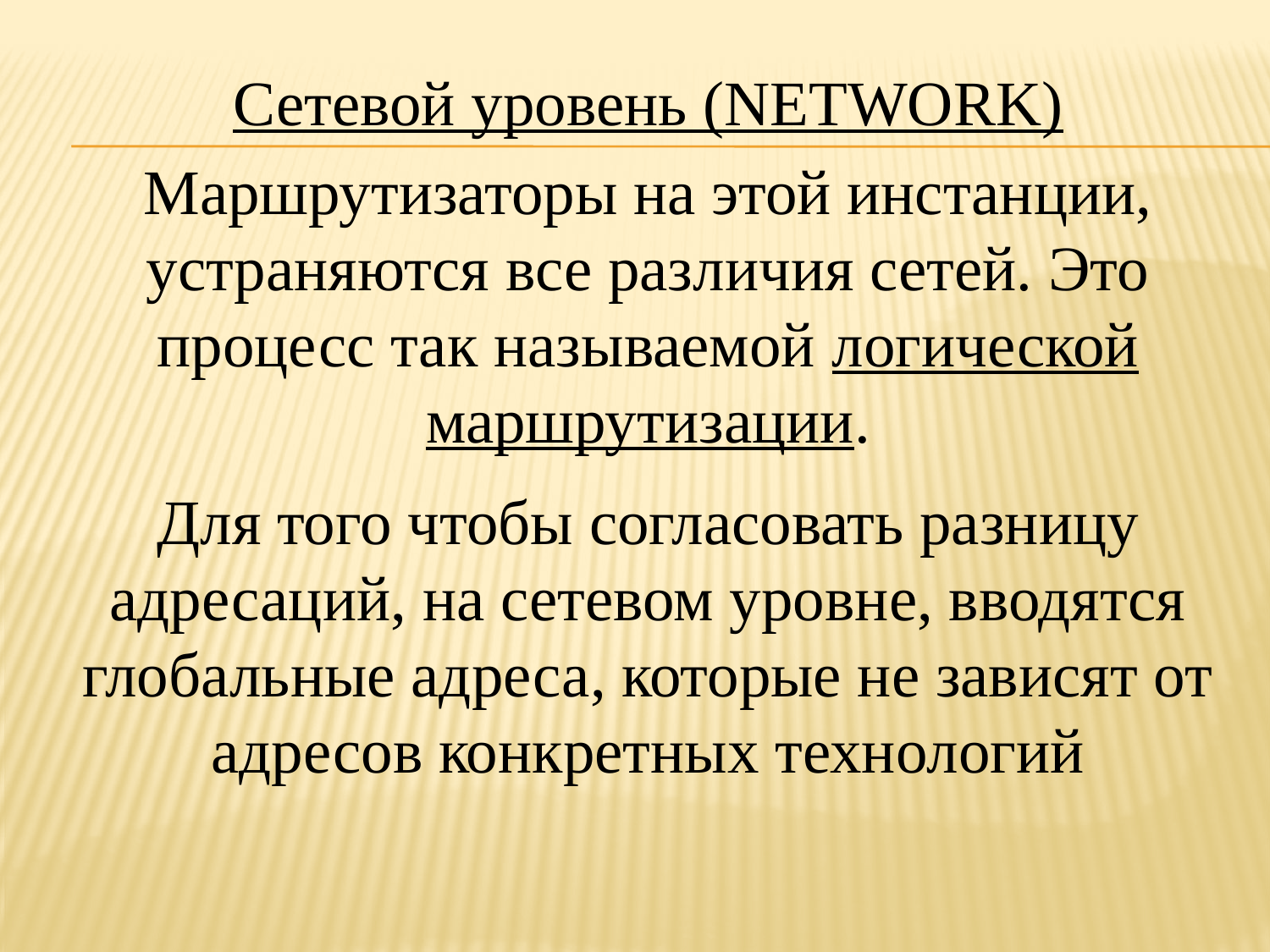

Сетевой уровень (NETWORK)
Маршрутизаторы на этой инстанции, устраняются все различия сетей. Это процесс так называемой логической маршрутизации.

Для того чтобы согласовать разницу адресаций, на сетевом уровне, вводятся глобальные адреса, которые не зависят от адресов конкретных технологий